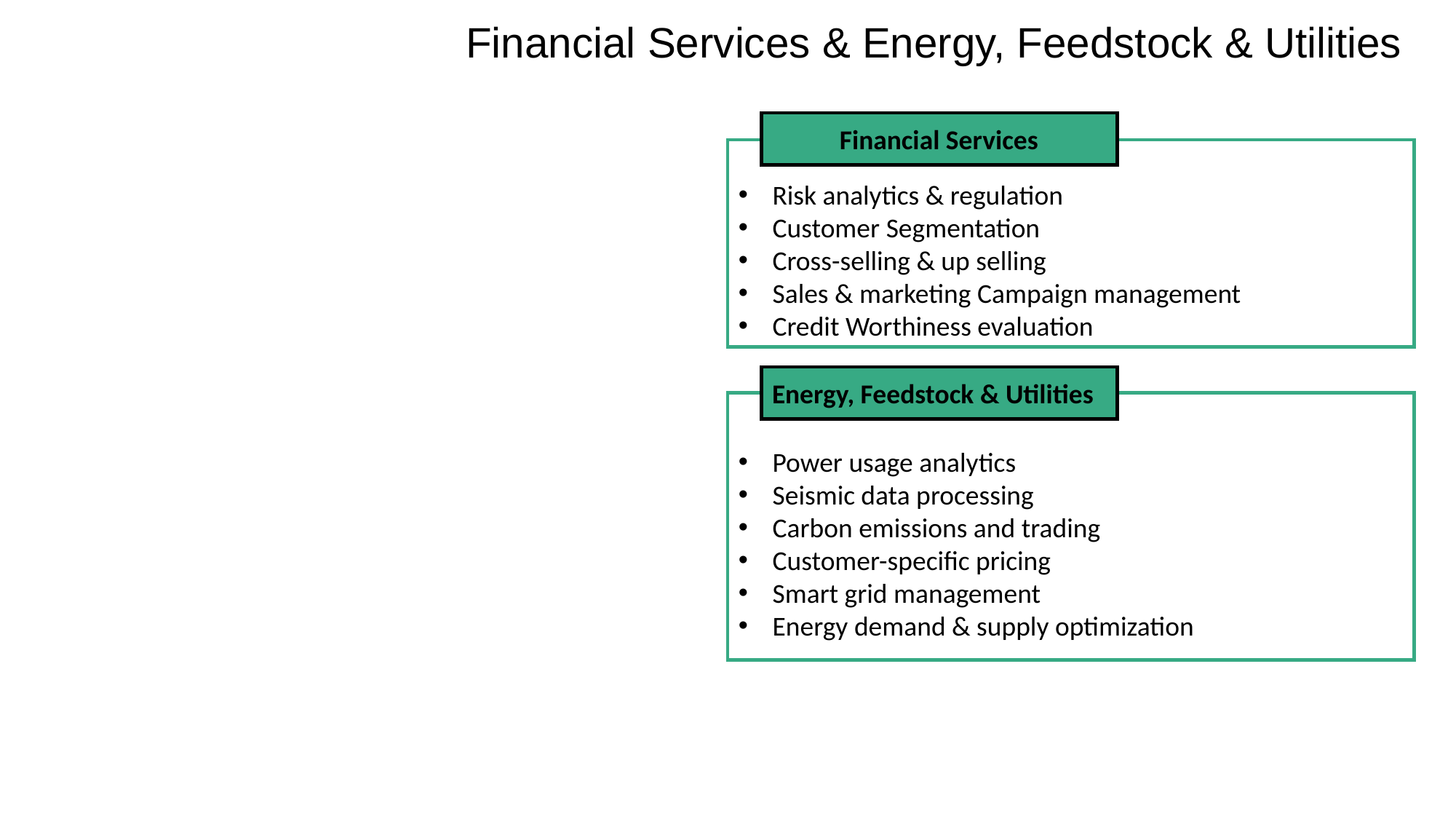

Financial Services & Energy, Feedstock & Utilities
Financial Services

Risk analytics & regulation
Customer Segmentation
Cross-selling & up selling
Sales & marketing Campaign management
Credit Worthiness evaluation

Energy, Feedstock & Utilities

Power usage analytics
Seismic data processing
Carbon emissions and trading
Customer-specific pricing
Smart grid management
Energy demand & supply optimization
42